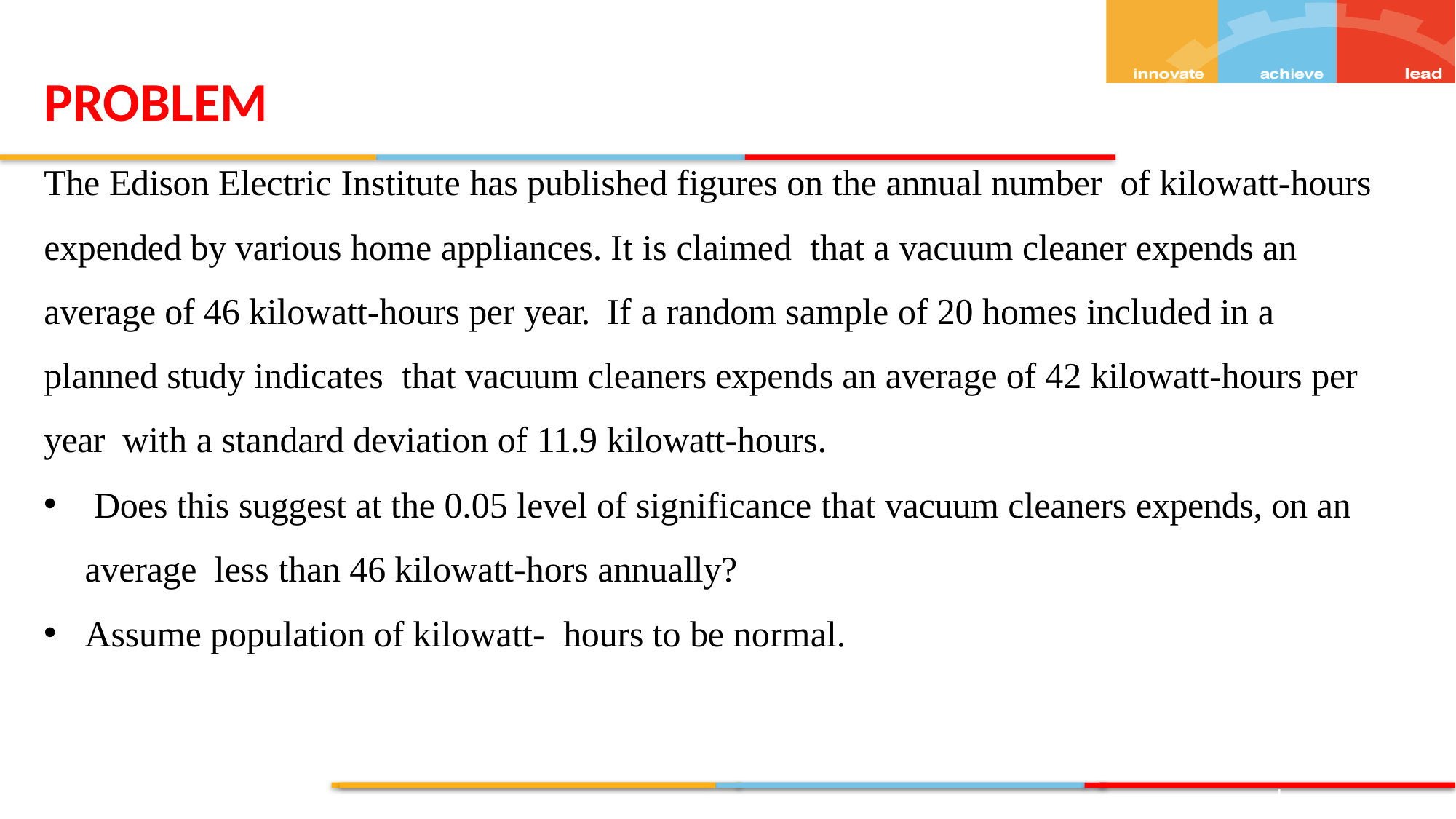

PROBLEM
The Edison Electric Institute has published figures on the annual number  of kilowatt-hours expended by various home appliances. It is claimed  that a vacuum cleaner expends an average of 46 kilowatt-hours per year.  If a random sample of 20 homes included in a planned study indicates  that vacuum cleaners expends an average of 42 kilowatt-hours per year  with a standard deviation of 11.9 kilowatt-hours.
 Does this suggest at the 0.05 level of significance that vacuum cleaners expends, on an average  less than 46 kilowatt-hors annually?
Assume population of kilowatt-  hours to be normal.
|